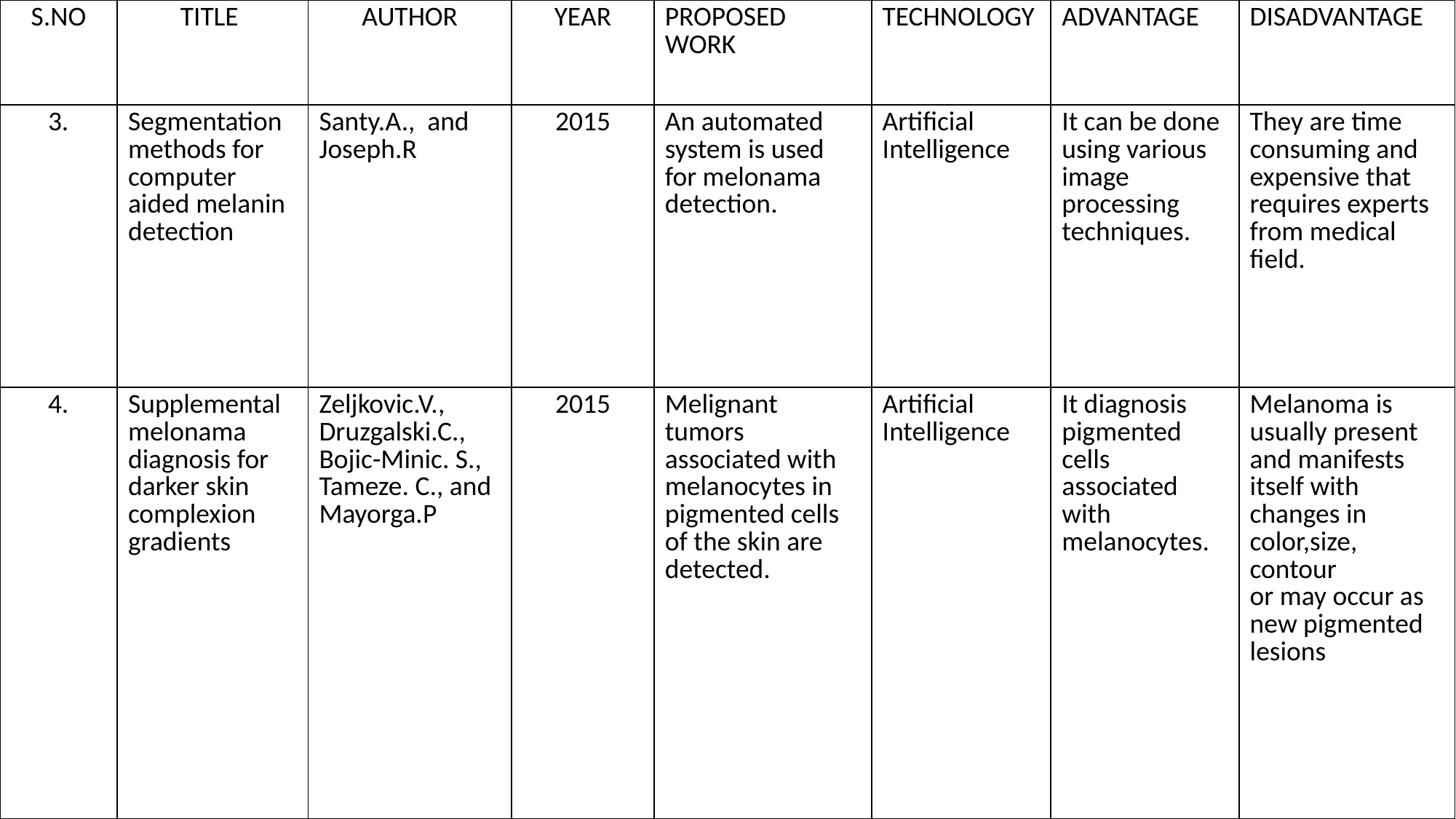

| S.NO | TITLE | AUTHOR | YEAR | PROPOSED WORK | TECHNOLOGY | ADVANTAGE | DISADVANTAGE |
| --- | --- | --- | --- | --- | --- | --- | --- |
| 3. | Segmentation methods for computer aided melanin detection | Santy.A., and Joseph.R | 2015 | An automated system is used for melonama detection. | Artificial Intelligence | It can be done using various image processing techniques. | They are time consuming and expensive that requires experts from medical field. |
| 4. | Supplemental melonama diagnosis for darker skin complexion gradients | Zeljkovic.V., Druzgalski.C., Bojic-Minic. S., Tameze. C., and Mayorga.P | 2015 | Melignant tumors associated with melanocytes in pigmented cells of the skin are detected. | Artificial Intelligence | It diagnosis pigmented cells associated with melanocytes. | Melanoma is usually present and manifests itself with changes in color,size, contour or may occur as new pigmented lesions |